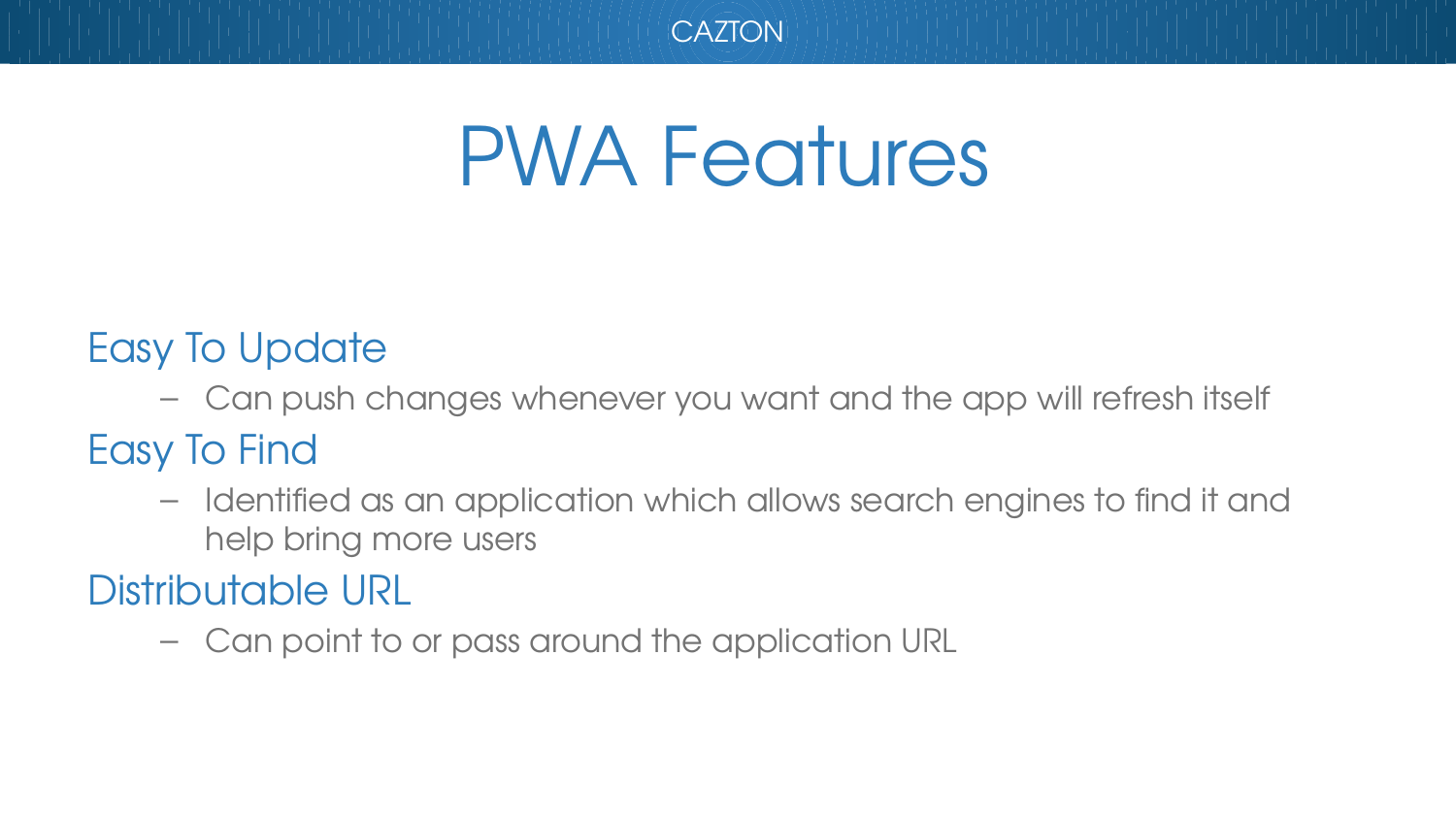

# PWA Features
Easy To Update
Can push changes whenever you want and the app will refresh itself
Easy To Find
Identified as an application which allows search engines to find it and help bring more users
Distributable URL
Can point to or pass around the application URL